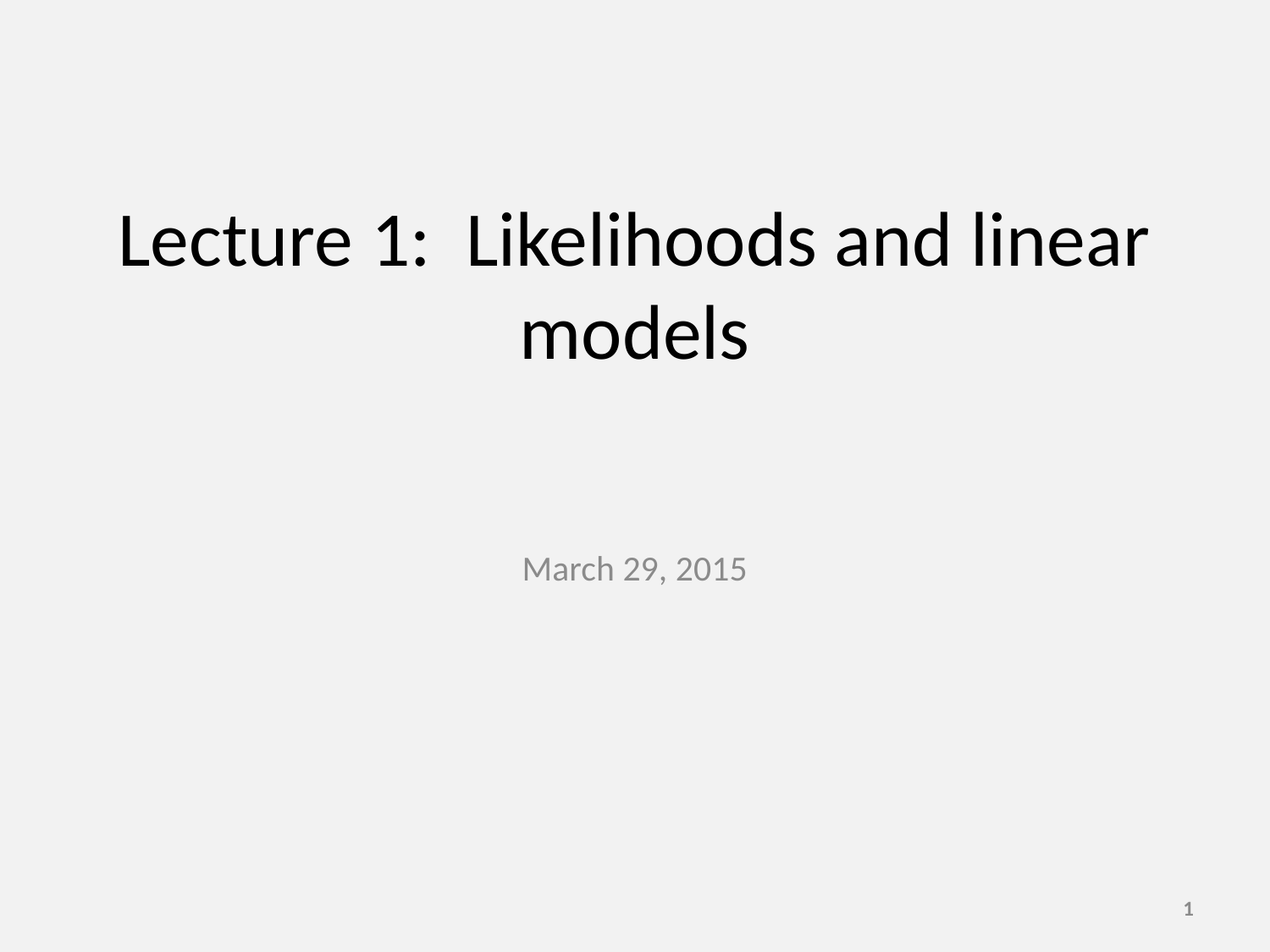

# Lecture 1:  Likelihoods and linear models
March 29, 2015
1